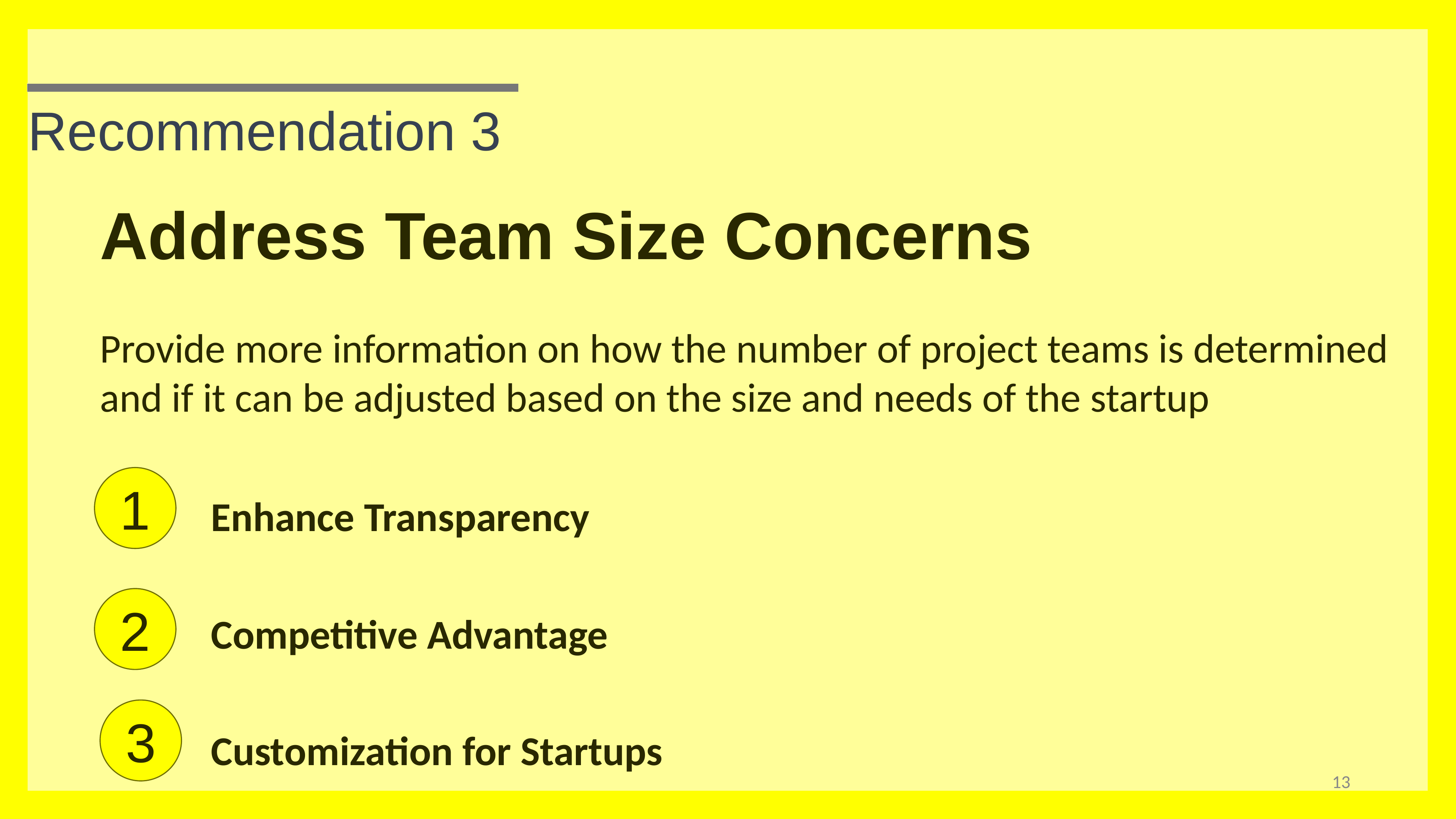

Recommendation 3

Address Team Size Concerns

Provide more information on how the number of project teams is determined and if it can be adjusted based on the size and needs of the startup
1
Enhance Transparency
2
Competitive Advantage
3
Customization for Startups
13